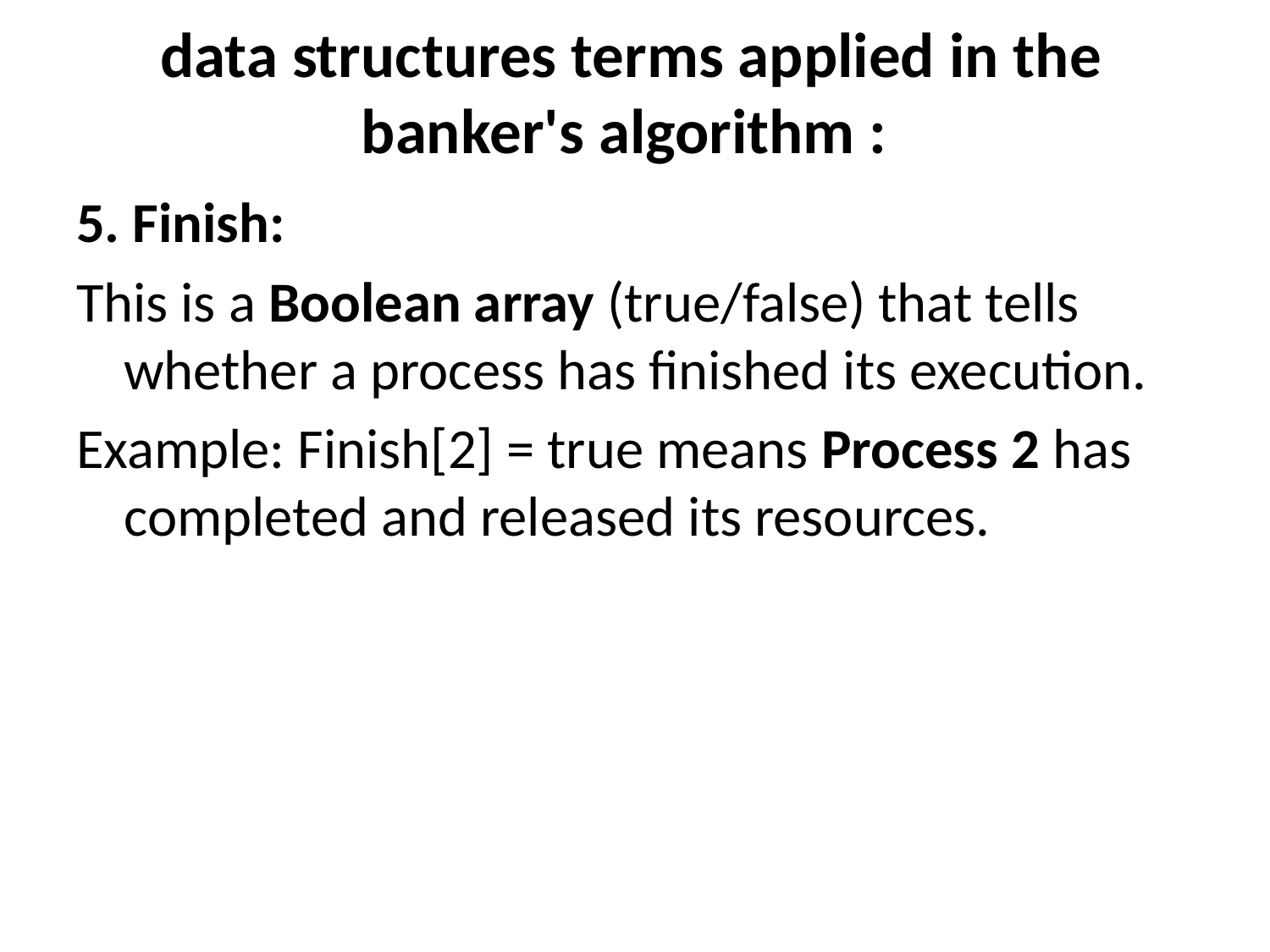

# data structures terms applied in the banker's algorithm :
5. Finish:
This is a Boolean array (true/false) that tells whether a process has finished its execution.
Example: Finish[2] = true means Process 2 has completed and released its resources.